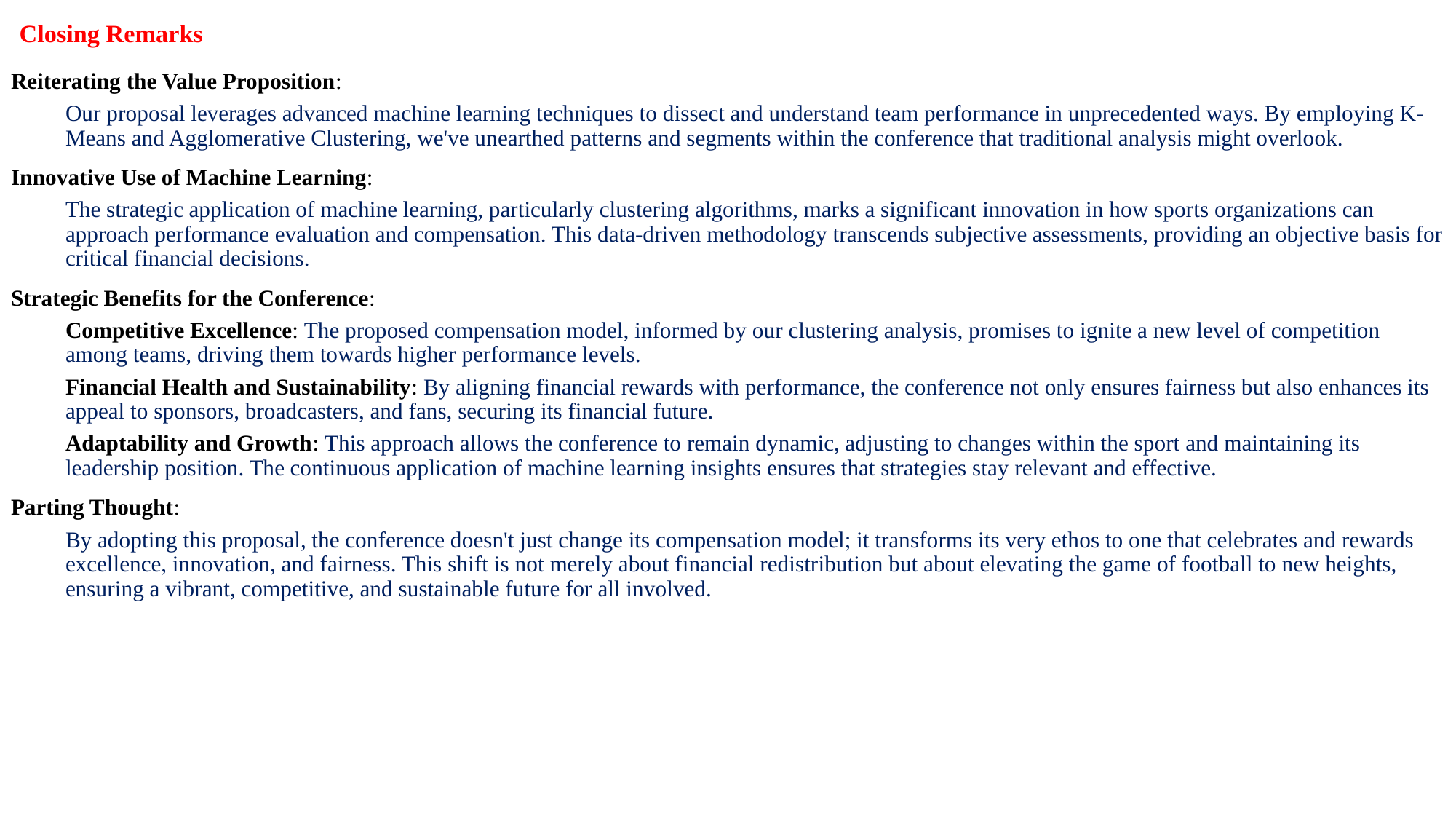

# Closing Remarks
Reiterating the Value Proposition:
Our proposal leverages advanced machine learning techniques to dissect and understand team performance in unprecedented ways. By employing K-Means and Agglomerative Clustering, we've unearthed patterns and segments within the conference that traditional analysis might overlook.
Innovative Use of Machine Learning:
The strategic application of machine learning, particularly clustering algorithms, marks a significant innovation in how sports organizations can approach performance evaluation and compensation. This data-driven methodology transcends subjective assessments, providing an objective basis for critical financial decisions.
Strategic Benefits for the Conference:
Competitive Excellence: The proposed compensation model, informed by our clustering analysis, promises to ignite a new level of competition among teams, driving them towards higher performance levels.
Financial Health and Sustainability: By aligning financial rewards with performance, the conference not only ensures fairness but also enhances its appeal to sponsors, broadcasters, and fans, securing its financial future.
Adaptability and Growth: This approach allows the conference to remain dynamic, adjusting to changes within the sport and maintaining its leadership position. The continuous application of machine learning insights ensures that strategies stay relevant and effective.
Parting Thought:
By adopting this proposal, the conference doesn't just change its compensation model; it transforms its very ethos to one that celebrates and rewards excellence, innovation, and fairness. This shift is not merely about financial redistribution but about elevating the game of football to new heights, ensuring a vibrant, competitive, and sustainable future for all involved.